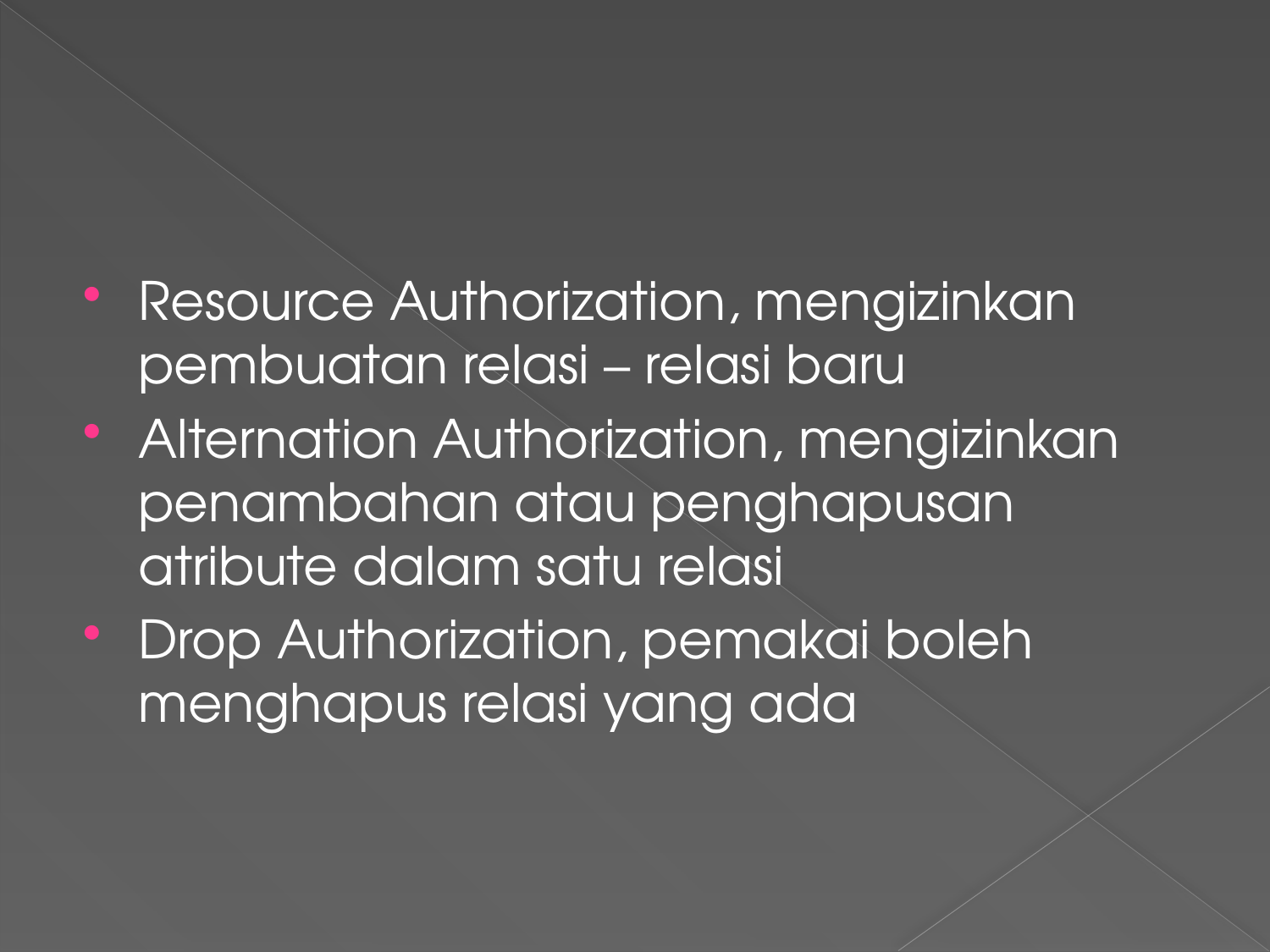

#
Resource Authorization, mengizinkan pembuatan relasi – relasi baru
Alternation Authorization, mengizinkan penambahan atau penghapusan atribute dalam satu relasi
Drop Authorization, pemakai boleh menghapus relasi yang ada